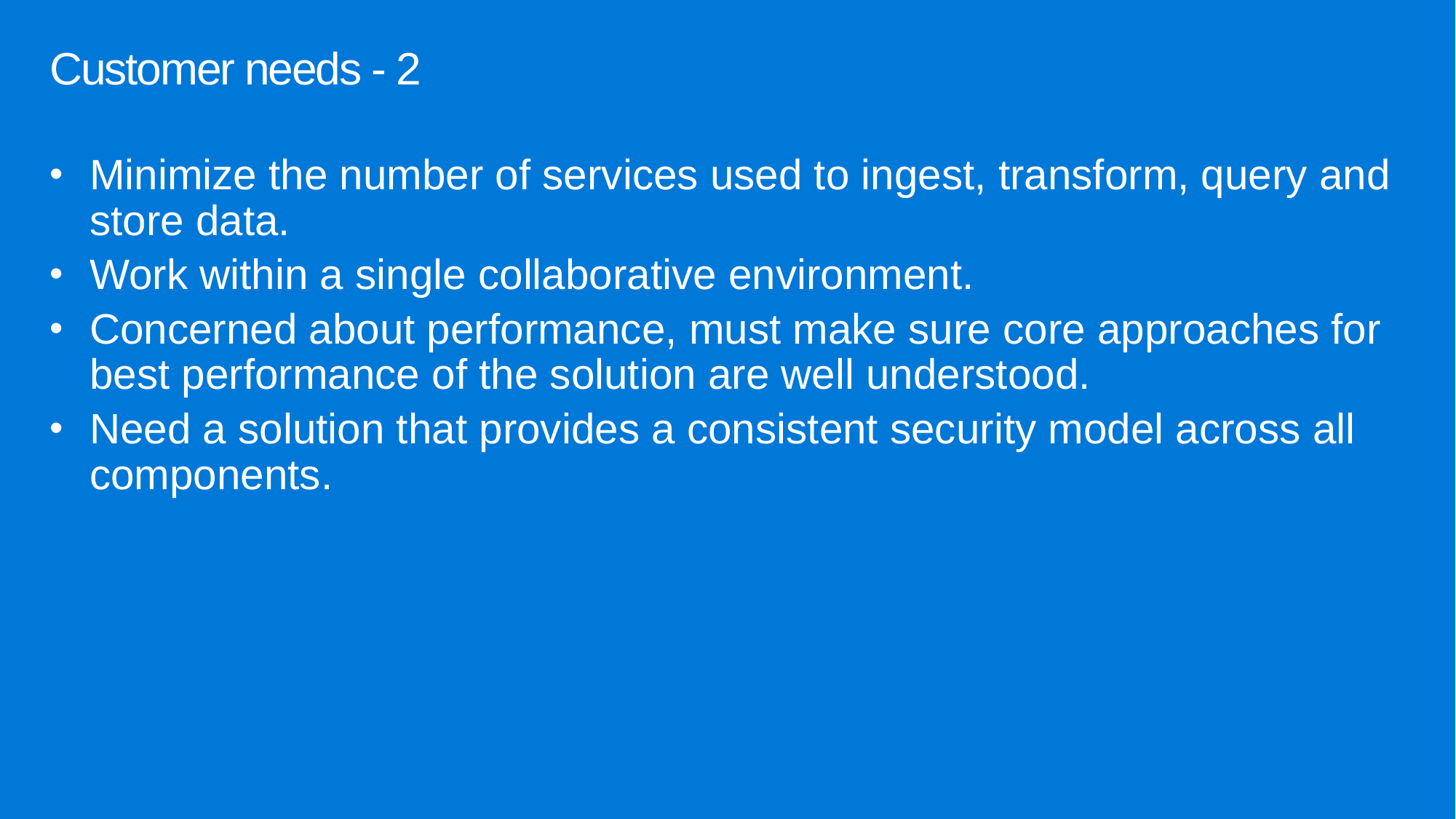

# Customer needs - 2
Minimize the number of services used to ingest, transform, query and store data.
Work within a single collaborative environment.
Concerned about performance, must make sure core approaches for best performance of the solution are well understood.
Need a solution that provides a consistent security model across all components.